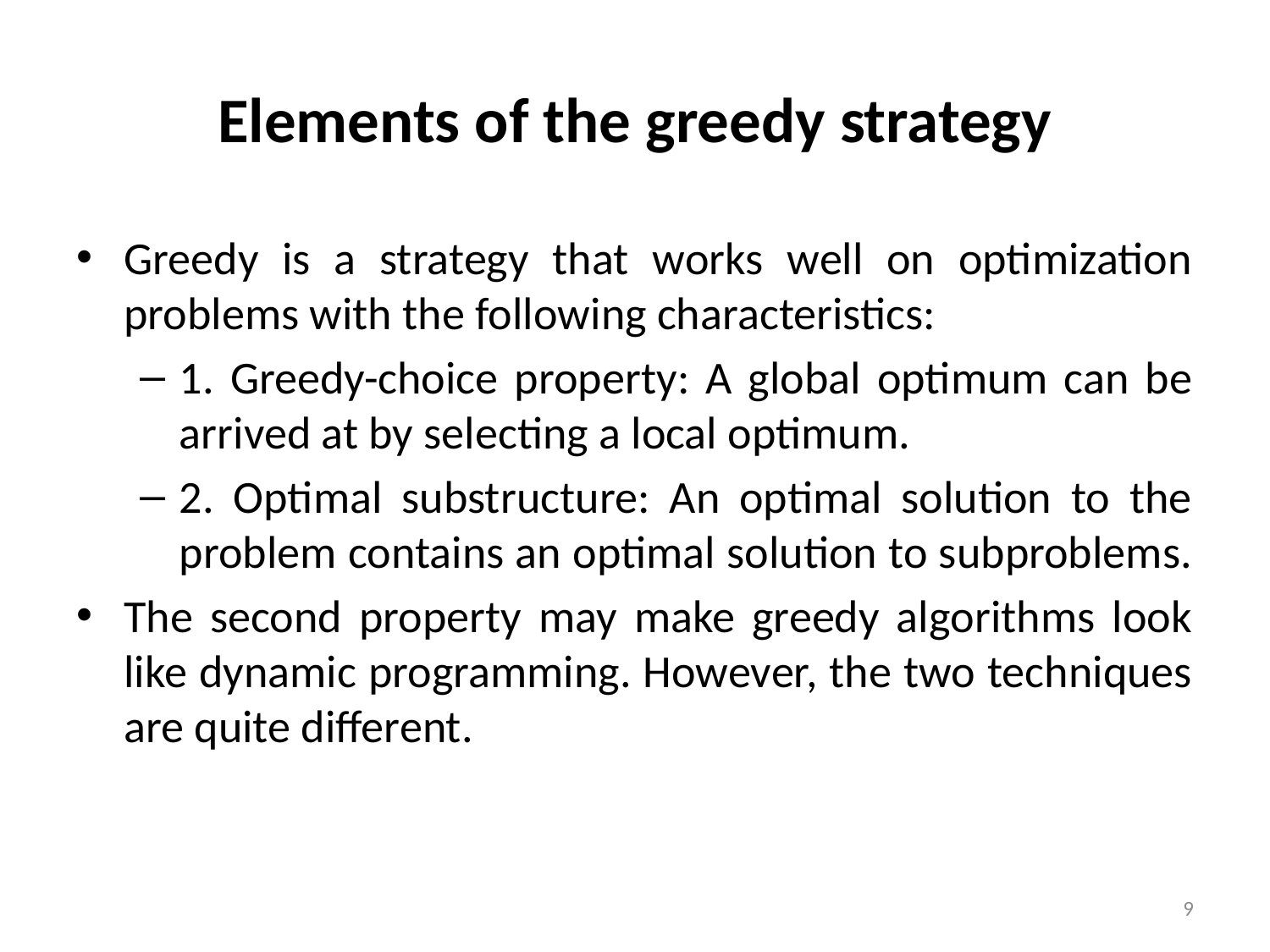

# Elements of the greedy strategy
Greedy is a strategy that works well on optimization problems with the following characteristics:
1. Greedy-choice property: A global optimum can be arrived at by selecting a local optimum.
2. Optimal substructure: An optimal solution to the problem contains an optimal solution to subproblems.
The second property may make greedy algorithms look like dynamic programming. However, the two techniques are quite different.
9